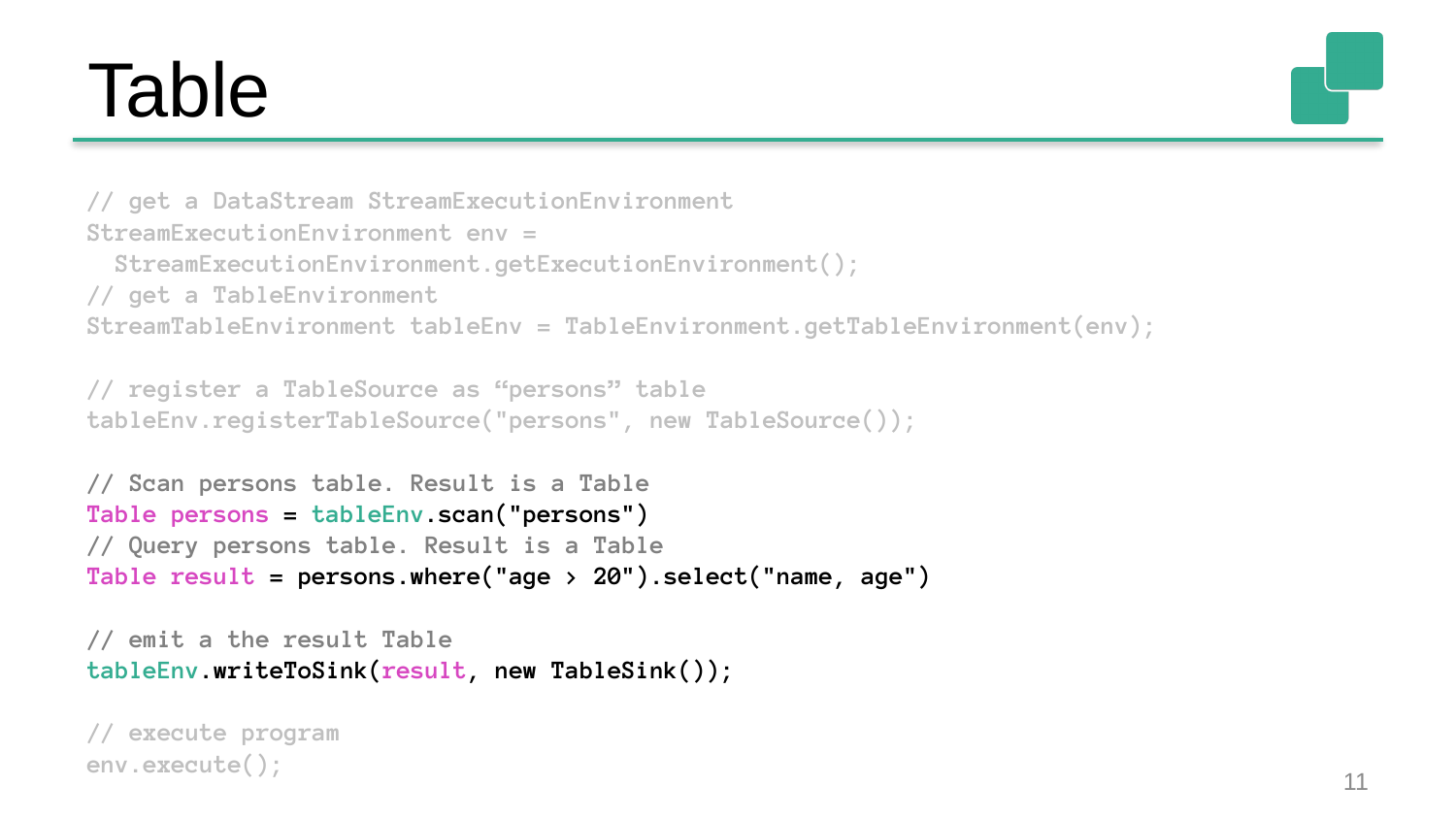

# Table
// get a DataStream StreamExecutionEnvironment
StreamExecutionEnvironment env =
  StreamExecutionEnvironment.getExecutionEnvironment();
// get a TableEnvironment
StreamTableEnvironment tableEnv = TableEnvironment.getTableEnvironment(env);

// register a TableSource as “persons” table
tableEnv.registerTableSource("persons", new TableSource());
// Scan persons table. Result is a Table
Table persons = tableEnv.scan("persons")
// Query persons table. Result is a Table
Table result = persons.where("age > 20").select("name, age")

// emit a the result Table
tableEnv.writeToSink(result, new TableSink());

// execute program
env.execute();
11